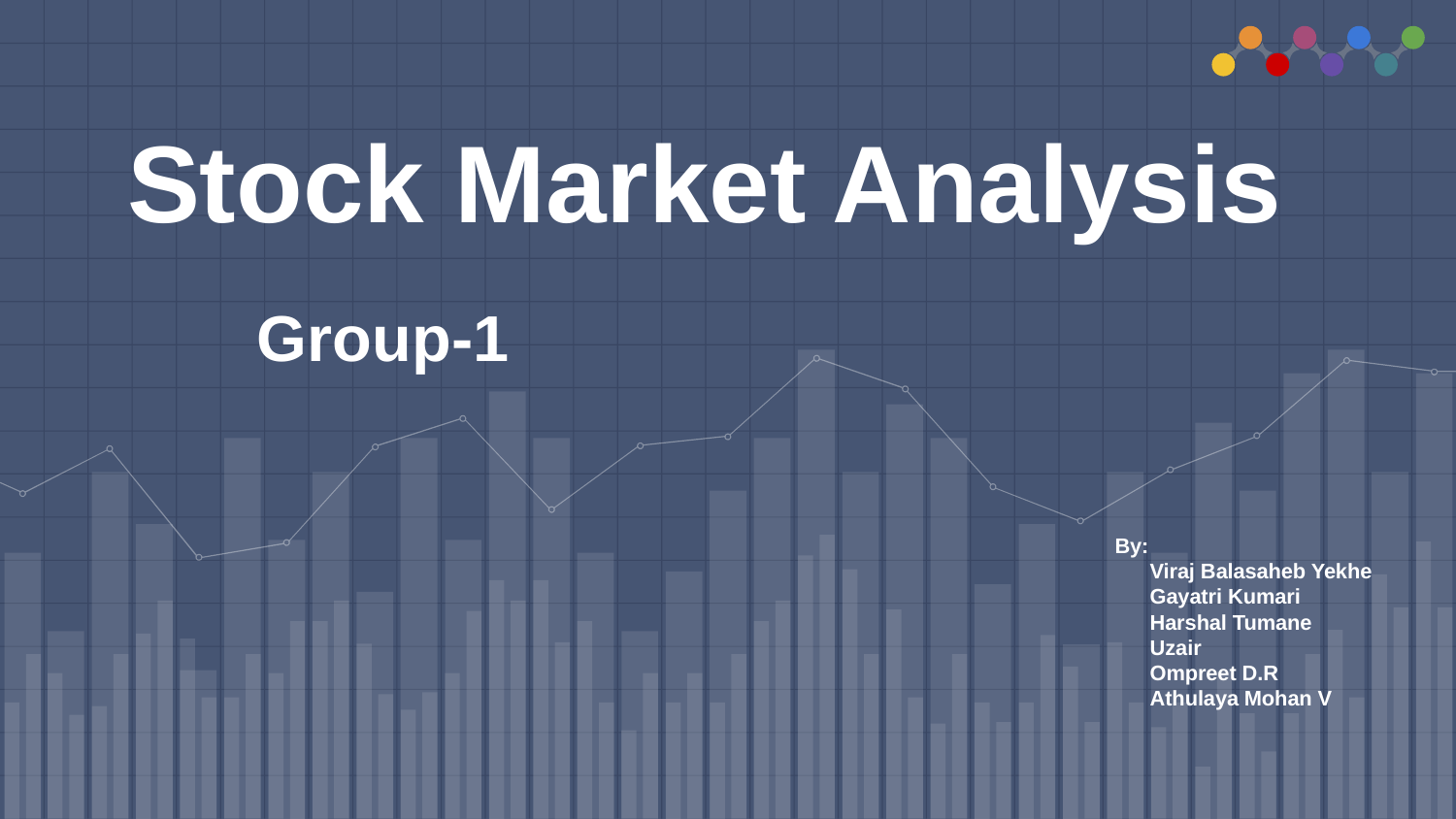

# Stock Market Analysis Group-1
By:
      Viraj Balasaheb Yekhe
      Gayatri Kumari
      Harshal Tumane
      Uzair
      Ompreet D.R
      Athulaya Mohan V